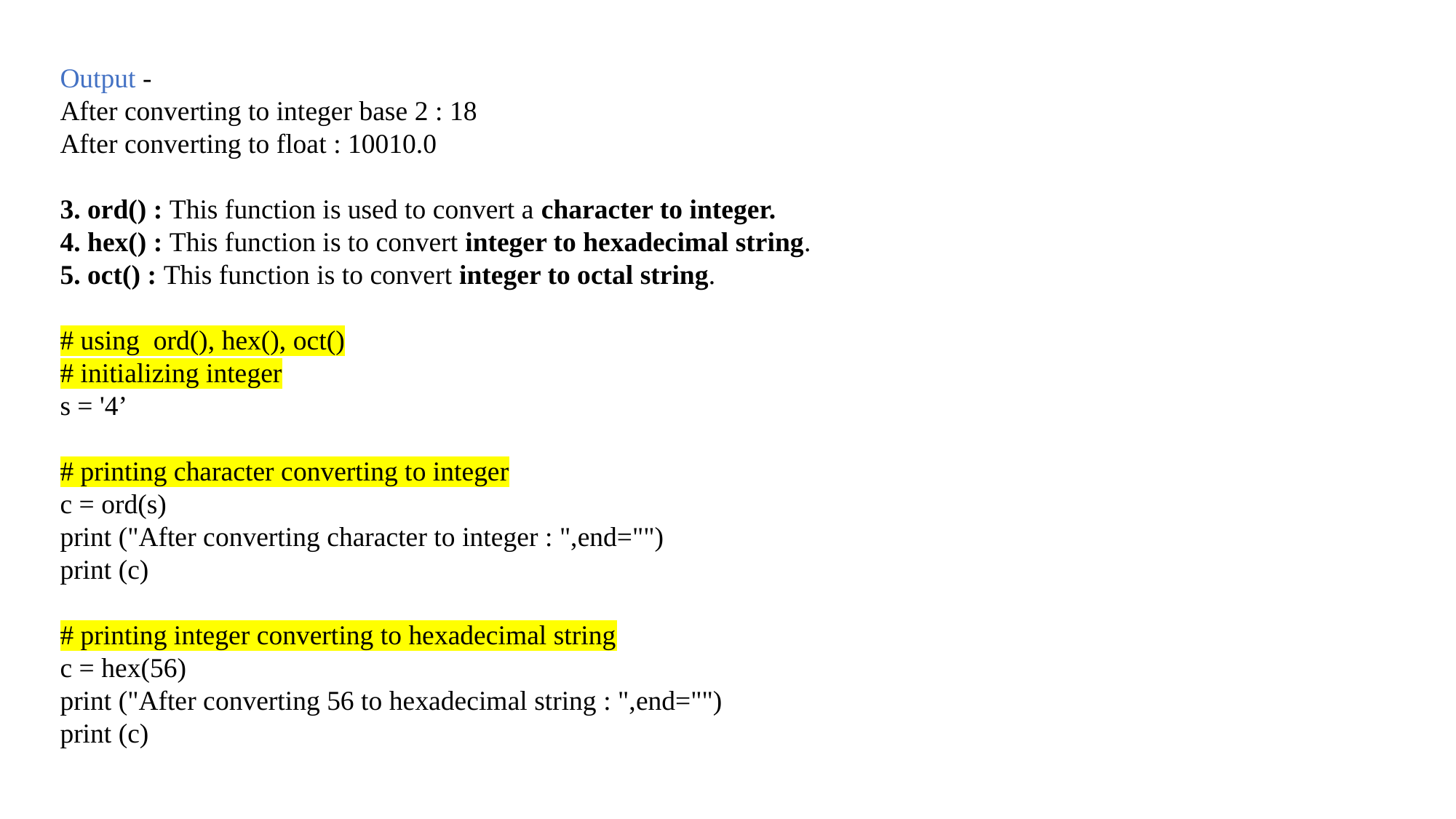

Output -
After converting to integer base 2 : 18
After converting to float : 10010.0

3. ord() : This function is used to convert a character to integer.
4. hex() : This function is to convert integer to hexadecimal string.
5. oct() : This function is to convert integer to octal string.

# using  ord(), hex(), oct()
# initializing integer
s = '4’

# printing character converting to integer
c = ord(s)
print ("After converting character to integer : ",end="")
print (c)

# printing integer converting to hexadecimal string
c = hex(56)
print ("After converting 56 to hexadecimal string : ",end="")
print (c)